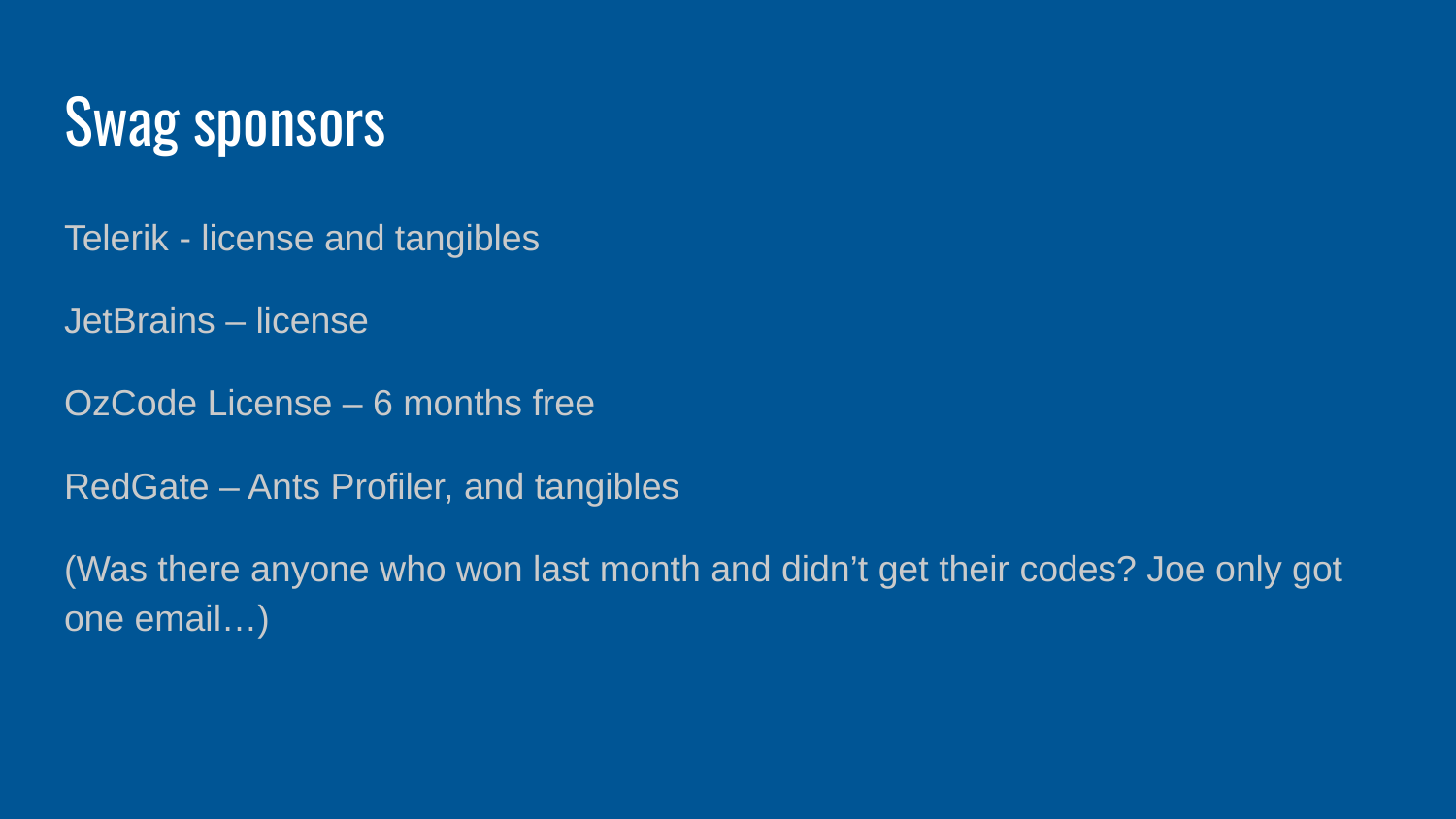

# Swag sponsors
Telerik - license and tangibles
JetBrains – license
OzCode License – 6 months free
RedGate – Ants Profiler, and tangibles
(Was there anyone who won last month and didn’t get their codes? Joe only got one email…)